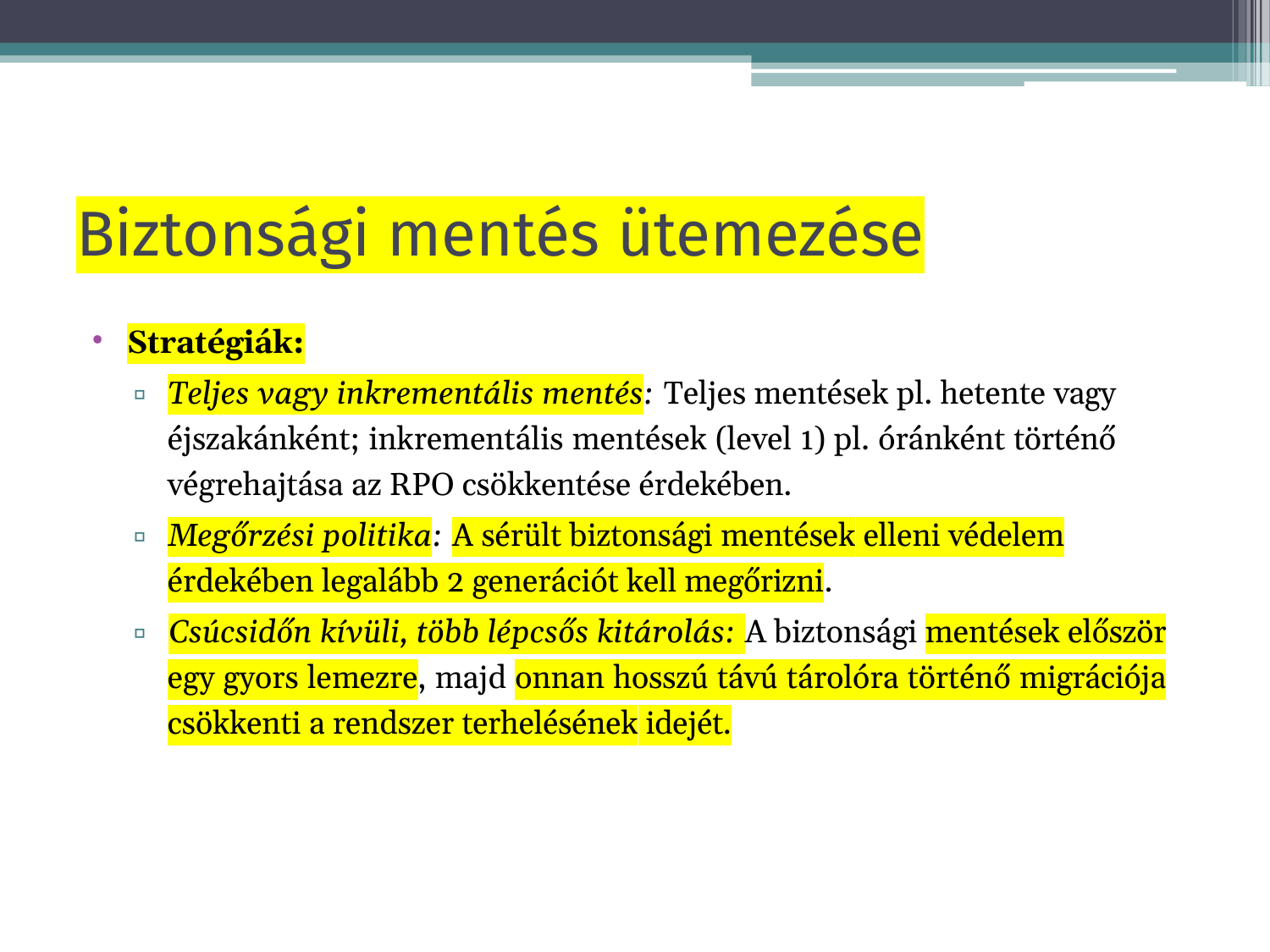

# Biztonsági mentés ütemezése
Stratégiák:
▫  Teljes vagy inkrementális mentés: Teljes mentések pl. hetente vagy éjszakánként; inkrementális mentések (level 1) pl. óránként történő végrehajtása az RPO csökkentése érdekében.
▫  Megőrzési politika: A sérült biztonsági mentések elleni védelem érdekében legalább 2 generációt kell megőrizni.
▫  Csúcsidőn kívüli, több lépcsős kitárolás: A biztonsági mentések először egy gyors lemezre, majd onnan hosszú távú tárolóra történő migrációja csökkenti a rendszer terhelésének idejét.